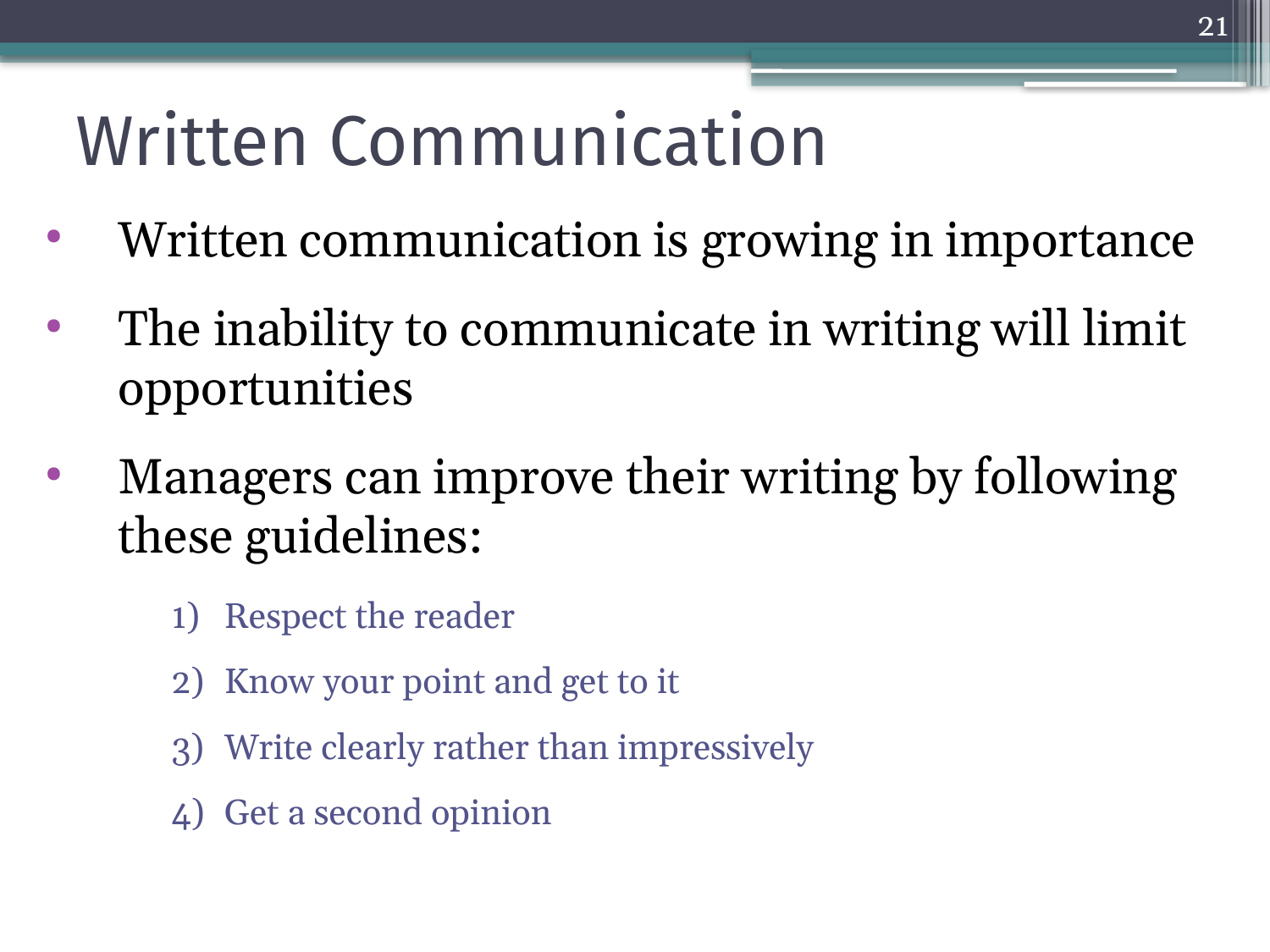

21
0
# Written Communication

Written communication is growing in importance
The inability to communicate in writing will limit opportunities
Managers can improve their writing by following these guidelines:
Respect the reader
Know your point and get to it
Write clearly rather than impressively
Get a second opinion